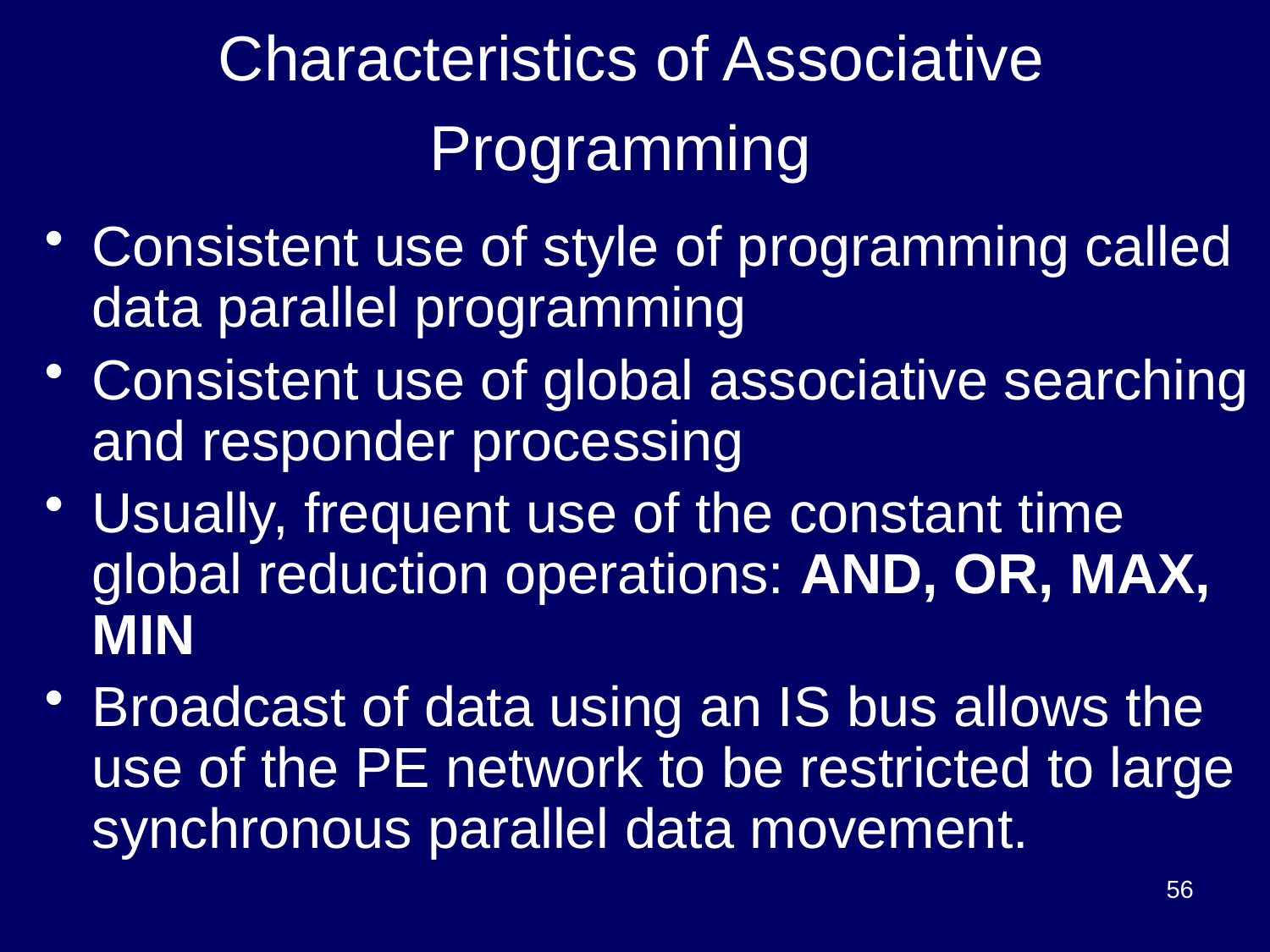

# Characteristics of Associative Programming
Consistent use of style of programming called data parallel programming
Consistent use of global associative searching and responder processing
Usually, frequent use of the constant time global reduction operations: AND, OR, MAX, MIN
Broadcast of data using an IS bus allows the use of the PE network to be restricted to large synchronous parallel data movement.
56